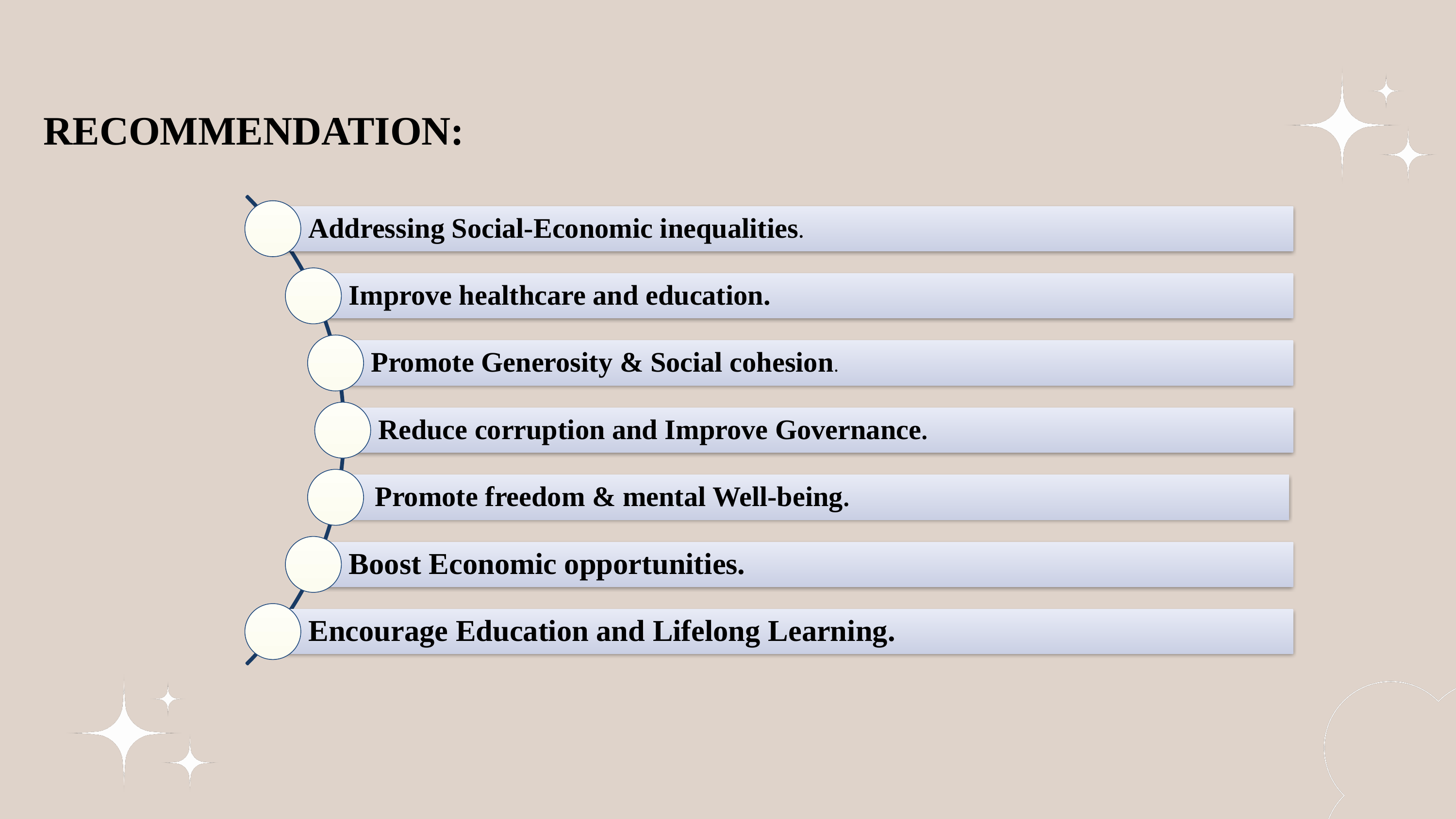

RECOMMENDATION:
Addressing Social-Economic inequalities.
Improve healthcare and education.
Promote Generosity & Social cohesion.
Reduce corruption and Improve Governance.
Promote freedom & mental Well-being.
Boost Economic opportunities.
Encourage Education and Lifelong Learning.